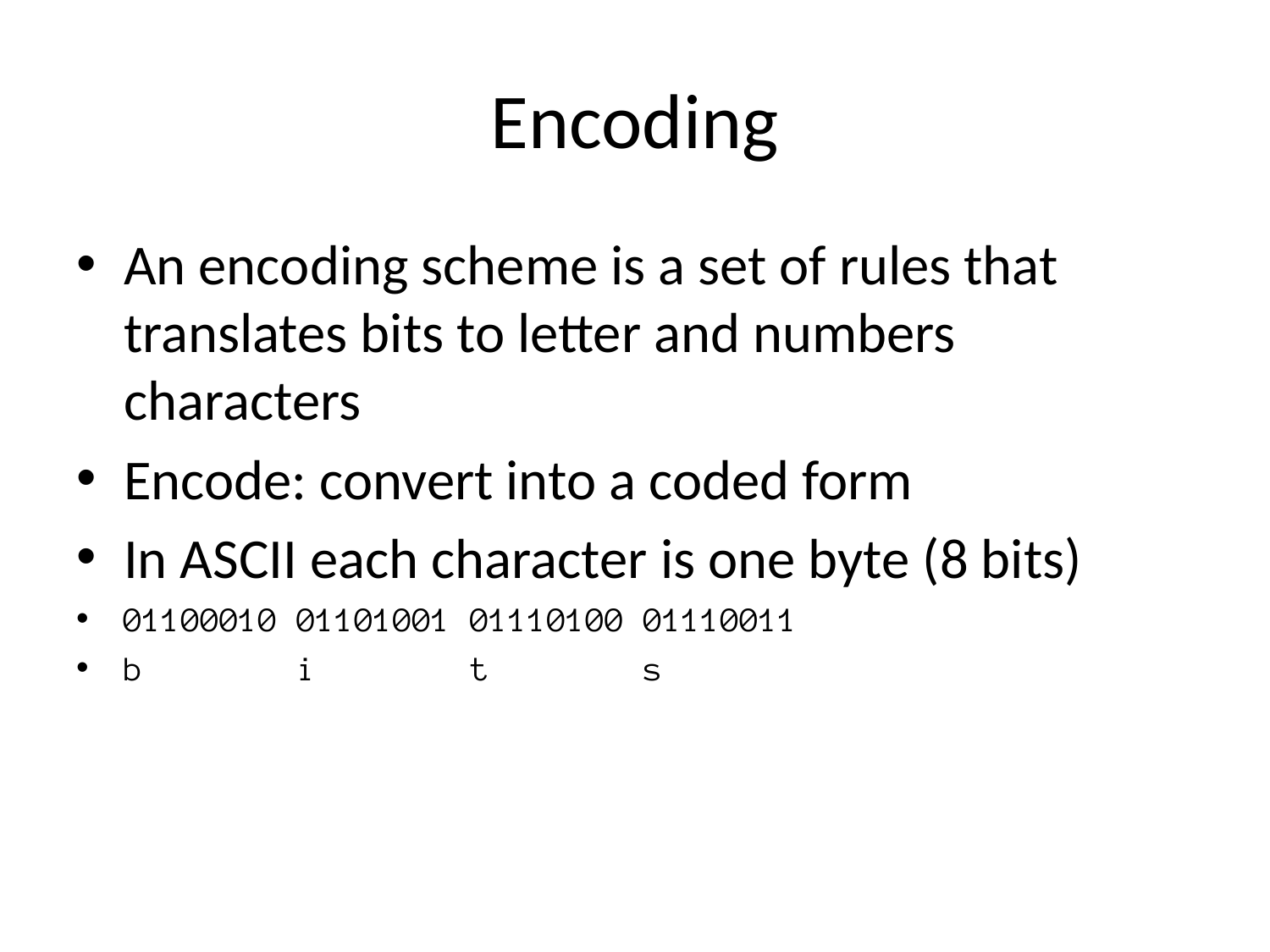

# Encoding
An encoding scheme is a set of rules that translates bits to letter and numbers characters
Encode: convert into a coded form
In ASCII each character is one byte (8 bits)
01100010 01101001 01110100 01110011
b        i        t        s